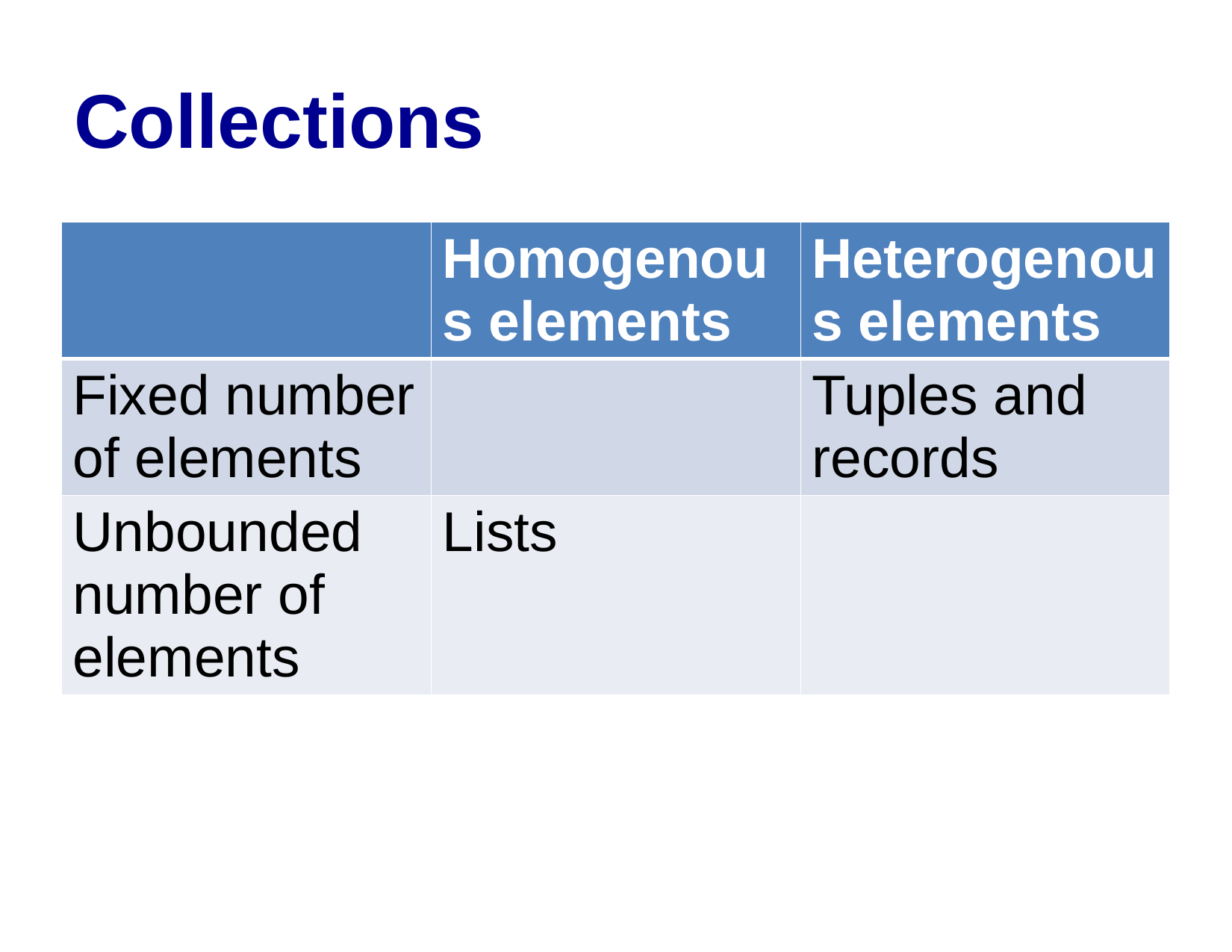

# Collections
|  | Homogenous elements | Heterogenous elements |
| --- | --- | --- |
| Fixed number of elements |  | Tuples and records |
| Unbounded number of elements | Lists |  |